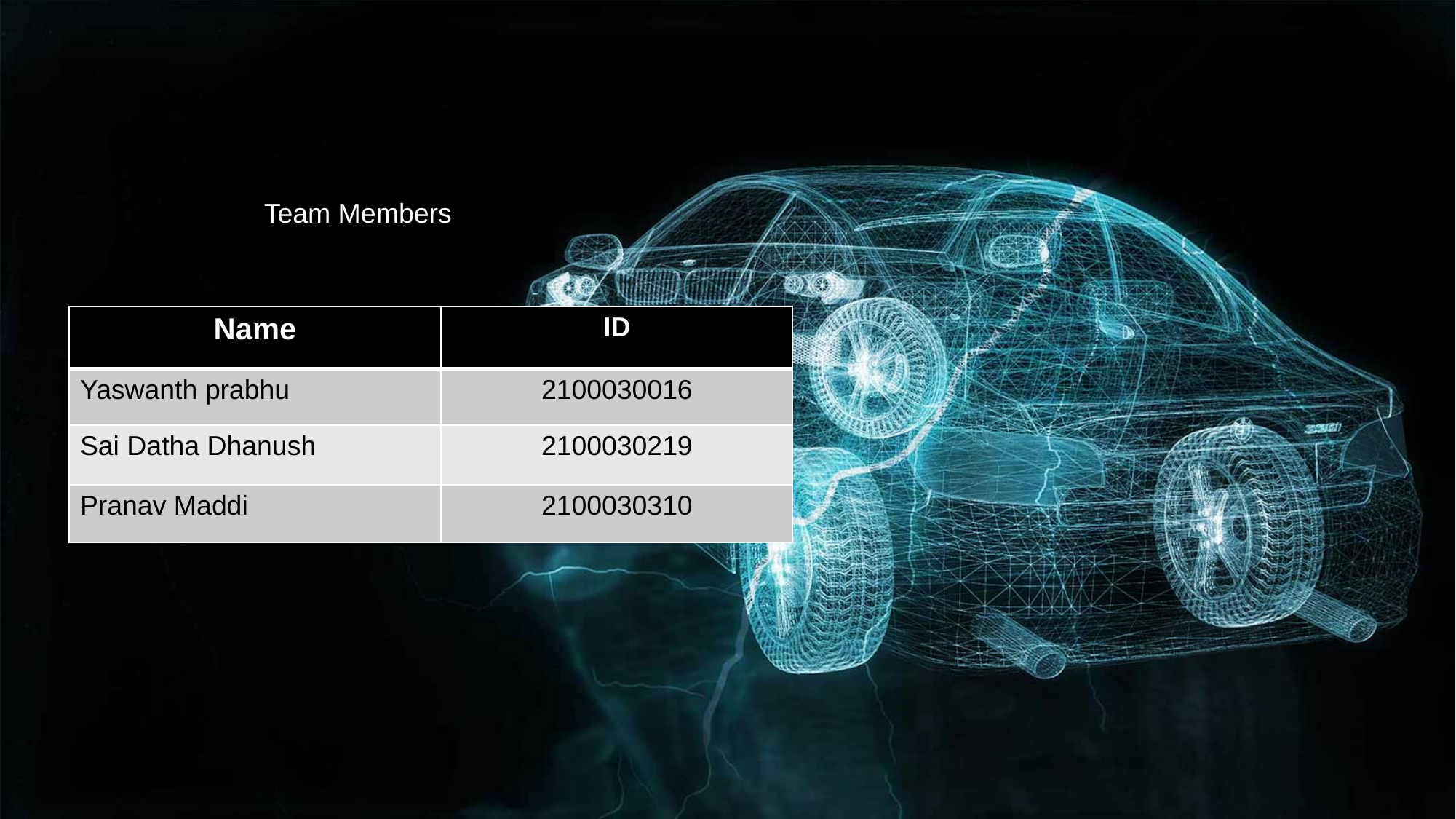

Team Members
| Name | ID |
| --- | --- |
| Yaswanth prabhu | 2100030016 |
| Sai Datha Dhanush | 2100030219 |
| Pranav Maddi | 2100030310 |